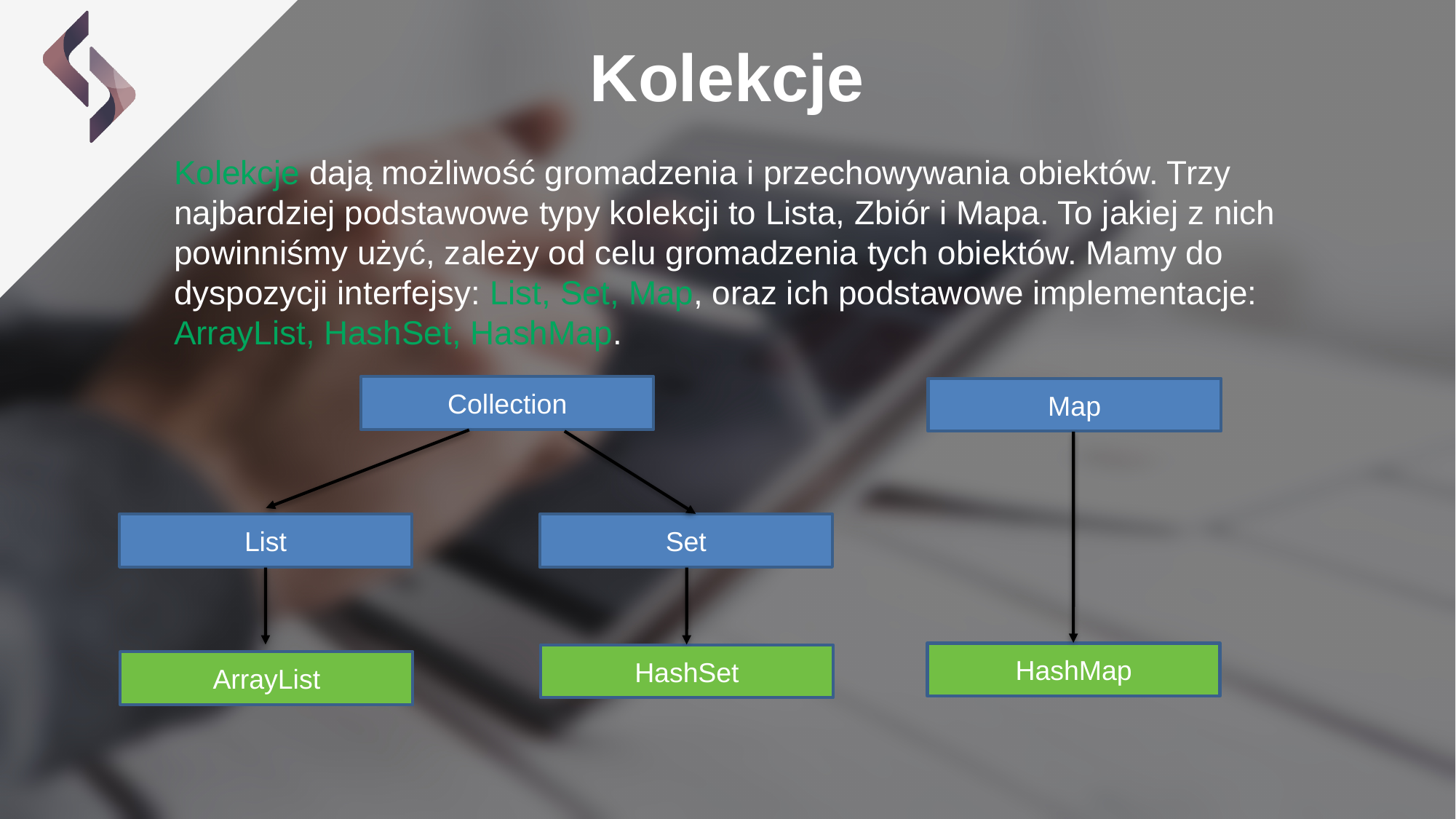

Kolekcje
Kolekcje dają możliwość gromadzenia i przechowywania obiektów. Trzy najbardziej podstawowe typy kolekcji to Lista, Zbiór i Mapa. To jakiej z nich powinniśmy użyć, zależy od celu gromadzenia tych obiektów. Mamy do dyspozycji interfejsy: List, Set, Map, oraz ich podstawowe implementacje: ArrayList, HashSet, HashMap.
Collection
Map

List
Set

HashMap
HashSet
ArrayList